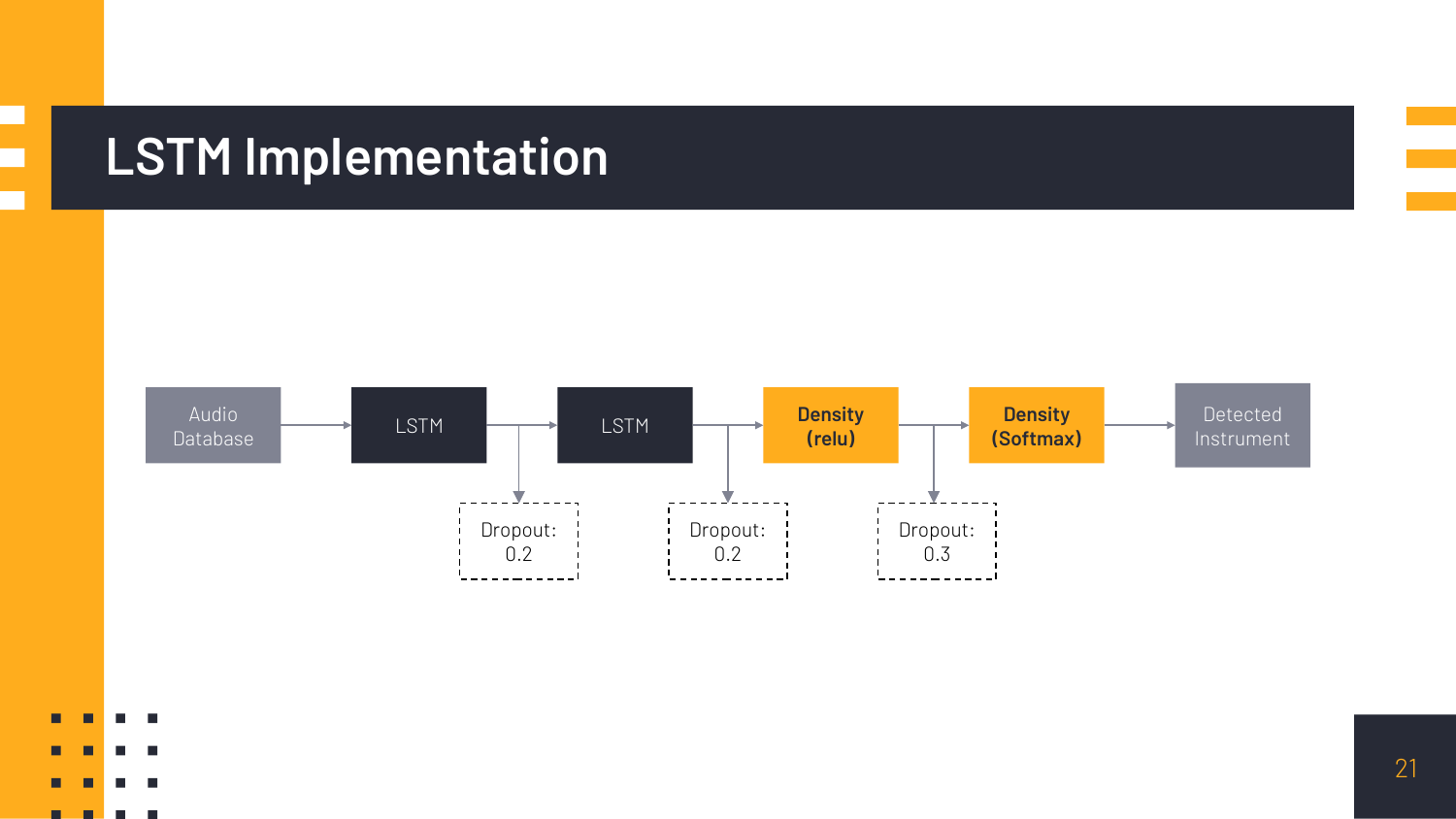

# LSTM Implementation
Detected Instrument
Density
(relu)
Density
(Softmax)
LSTM
LSTM
Audio Database
Dropout:
0.2
Dropout:
0.2
Dropout:
0.3
21